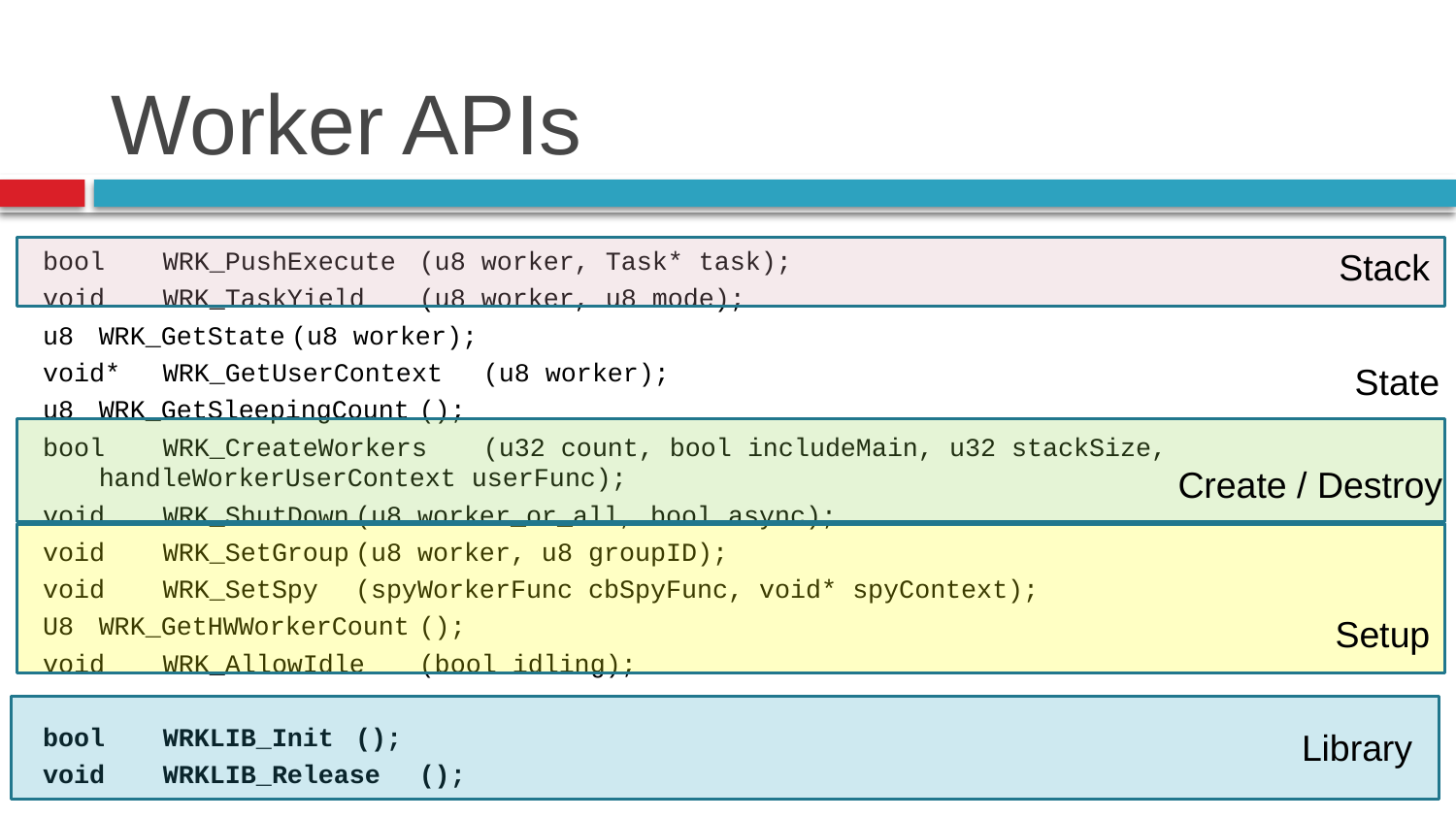

# Worker APIs

bool	WRK_PushExecute		(u8 worker, Task* task);
void	WRK_TaskYield		(u8 worker, u8 mode);
u8		WRK_GetState		(u8 worker);
void*	WRK_GetUserContext		(u8 worker);
u8		WRK_GetSleepingCount	();
bool	WRK_CreateWorkers		(u32 count, bool includeMain, u32 stackSize, 					 handleWorkerUserContext userFunc);
void	WRK_ShutDown		(u8 worker_or_all, bool async);
void	WRK_SetGroup		(u8 worker, u8 groupID);
void	WRK_SetSpy		(spyWorkerFunc cbSpyFunc, void* spyContext);
U8		WRK_GetHWWorkerCount	();
void	WRK_AllowIdle		(bool idling);

bool	WRKLIB_Init		();
void	WRKLIB_Release		();
Stack
State

Create / Destroy

Setup

Library